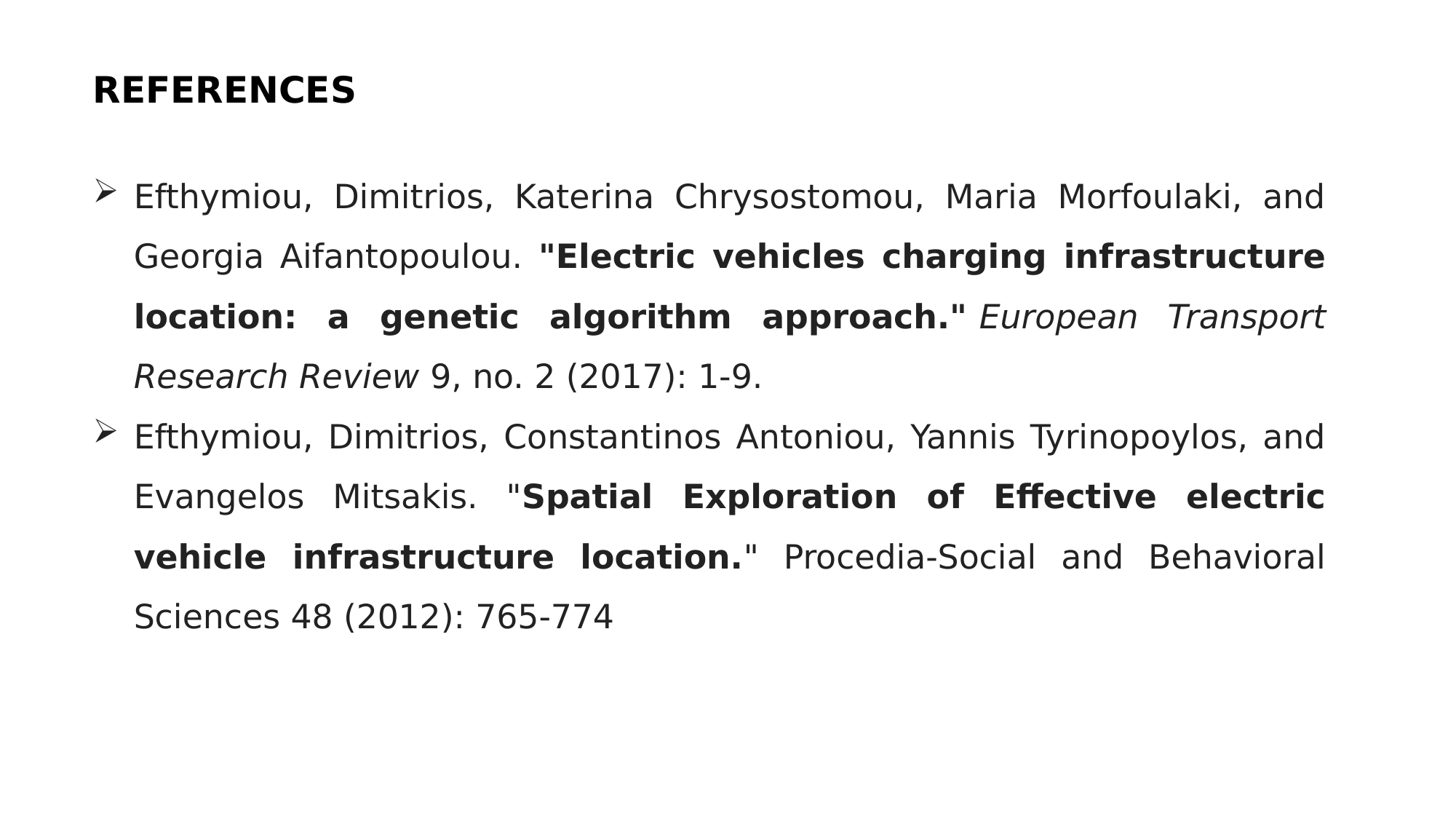

REFERENCES
Efthymiou, Dimitrios, Katerina Chrysostomou, Maria Morfoulaki, and Georgia Aifantopoulou. "Electric vehicles charging infrastructure location: a genetic algorithm approach." European Transport Research Review 9, no. 2 (2017): 1-9.
Efthymiou, Dimitrios, Constantinos Antoniou, Yannis Tyrinopoylos, and Evangelos Mitsakis. "Spatial Exploration of Effective electric vehicle infrastructure location." Procedia-Social and Behavioral Sciences 48 (2012): 765-774